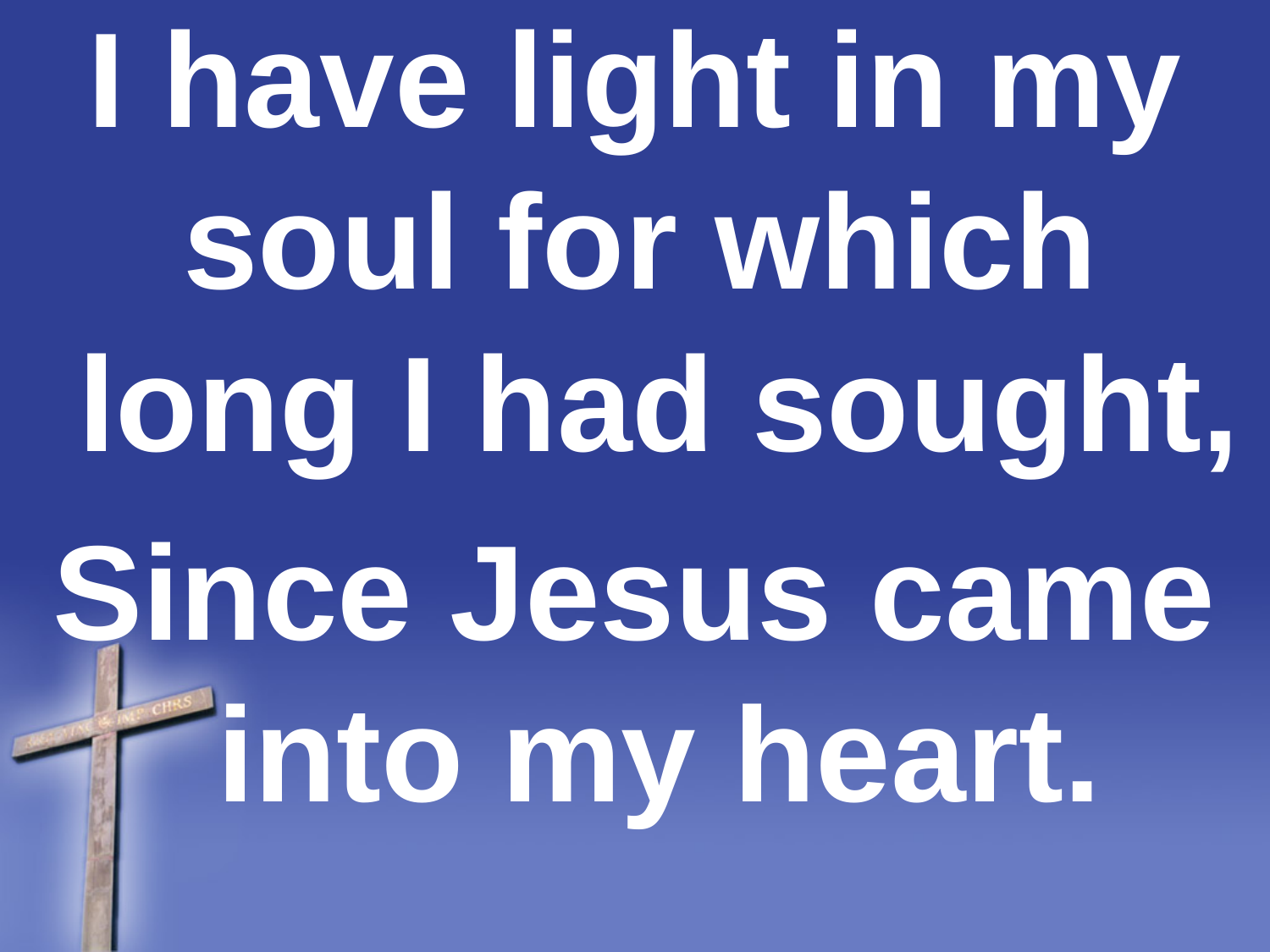

I have light in my soul for which  long I had sought,
Since Jesus came into my heart.